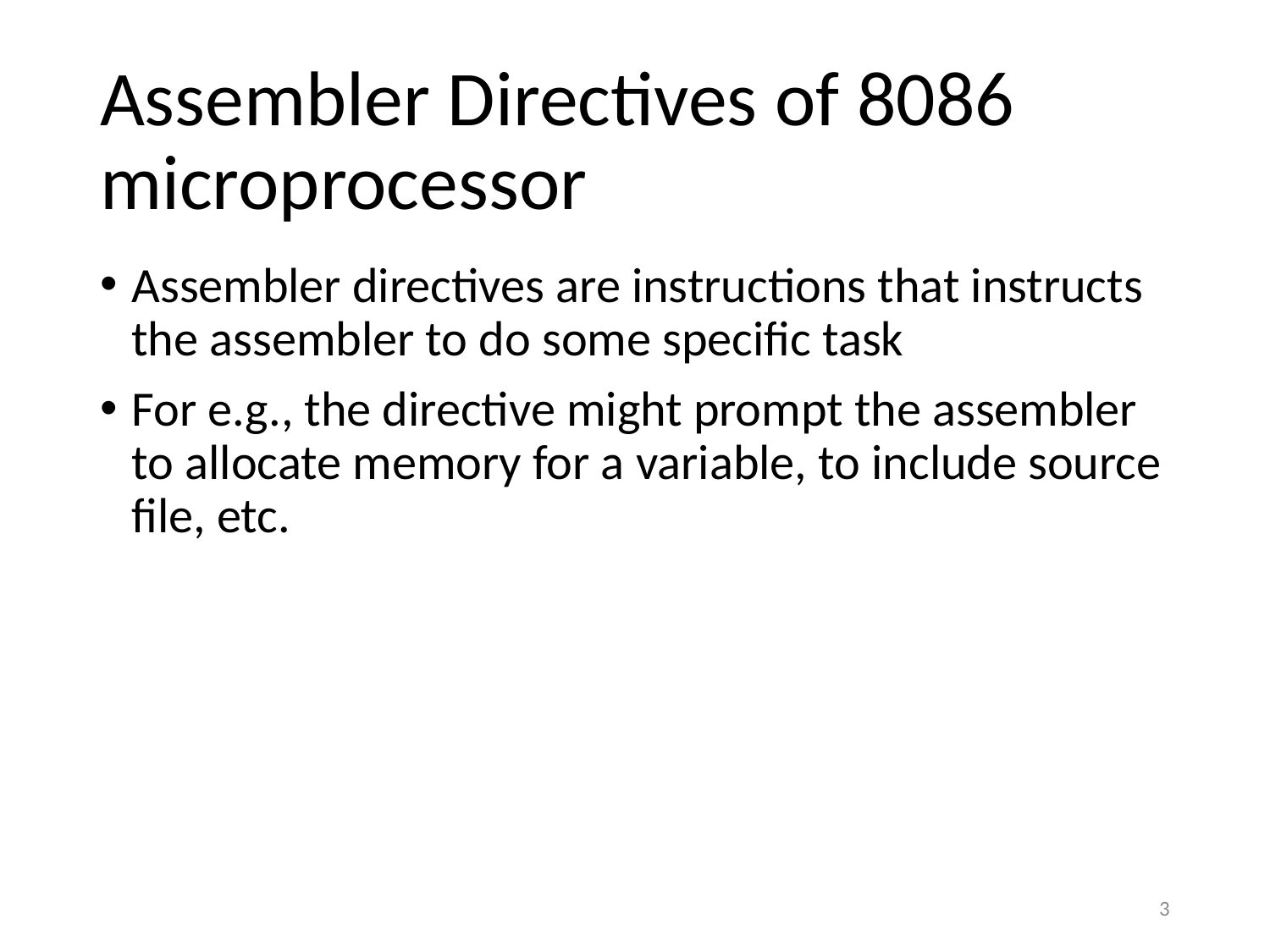

# Assembler Directives of 8086 microprocessor
Assembler directives are instructions that instructs the assembler to do some specific task
For e.g., the directive might prompt the assembler to allocate memory for a variable, to include source file, etc.
3